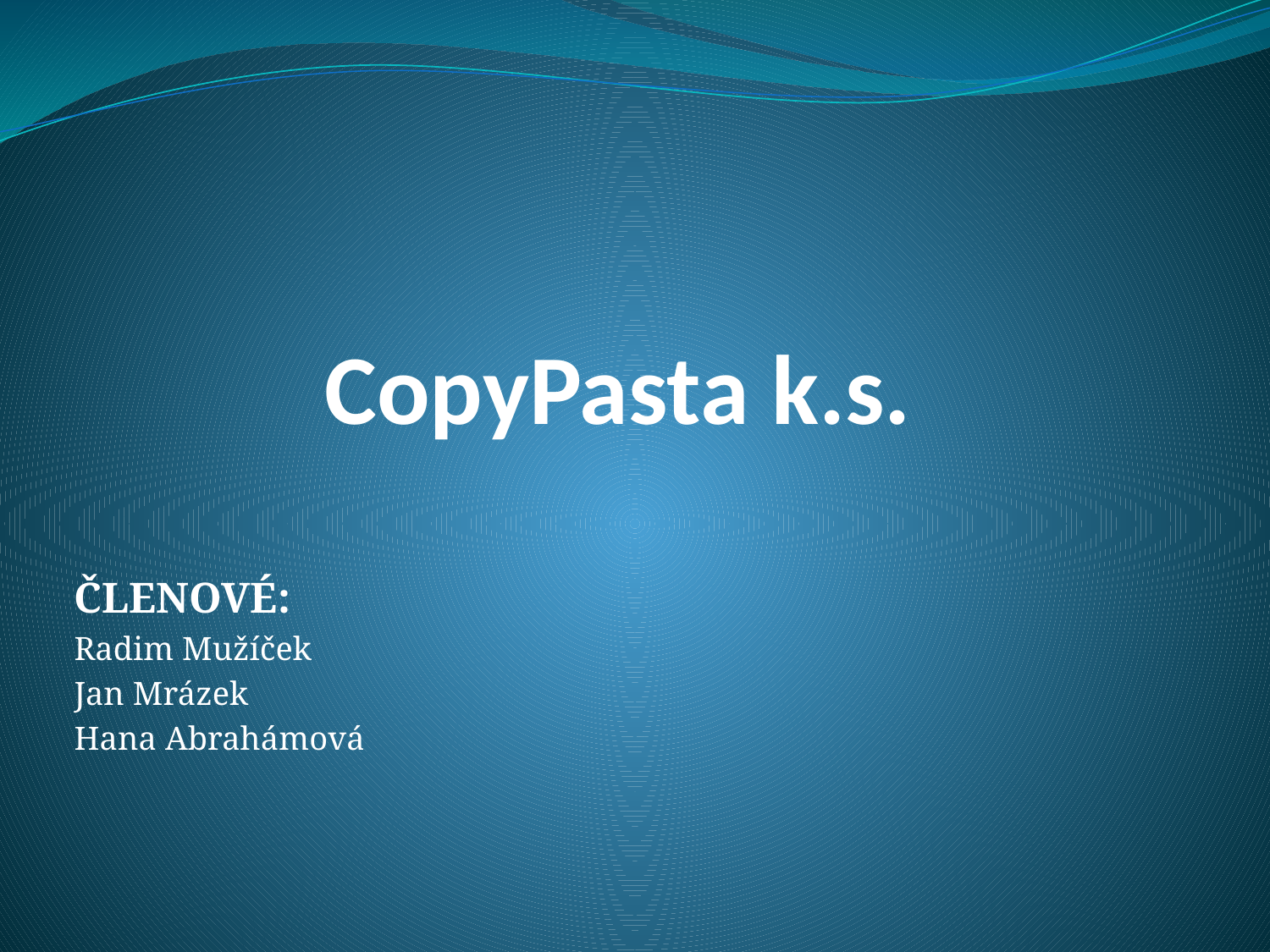

# CopyPasta k.s.
ČLENOVÉ:
Radim Mužíček
Jan Mrázek
Hana Abrahámová